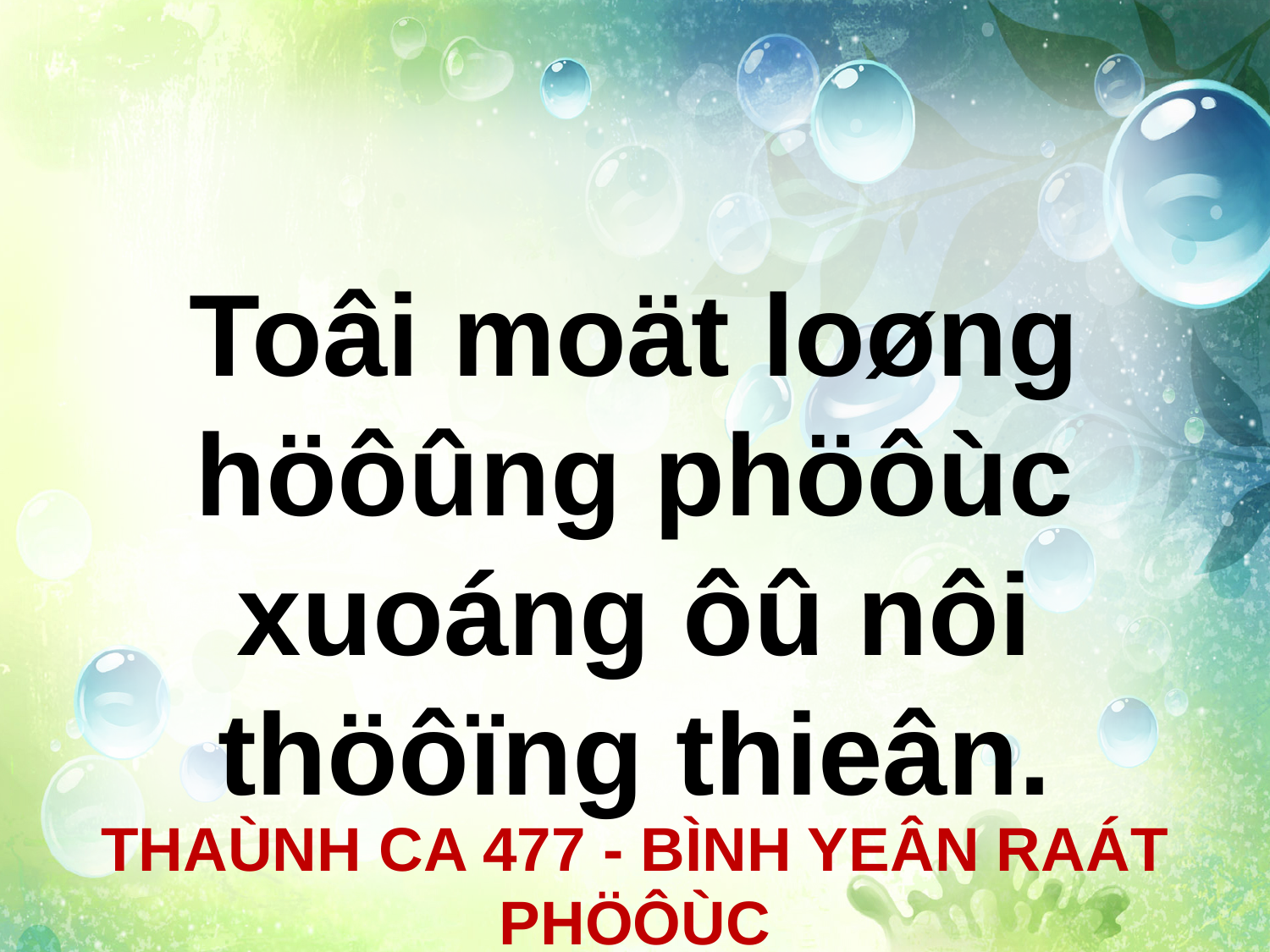

Toâi moät loøng höôûng phöôùc xuoáng ôû nôi thöôïng thieân.
THAÙNH CA 477 - BÌNH YEÂN RAÁT PHÖÔÙC